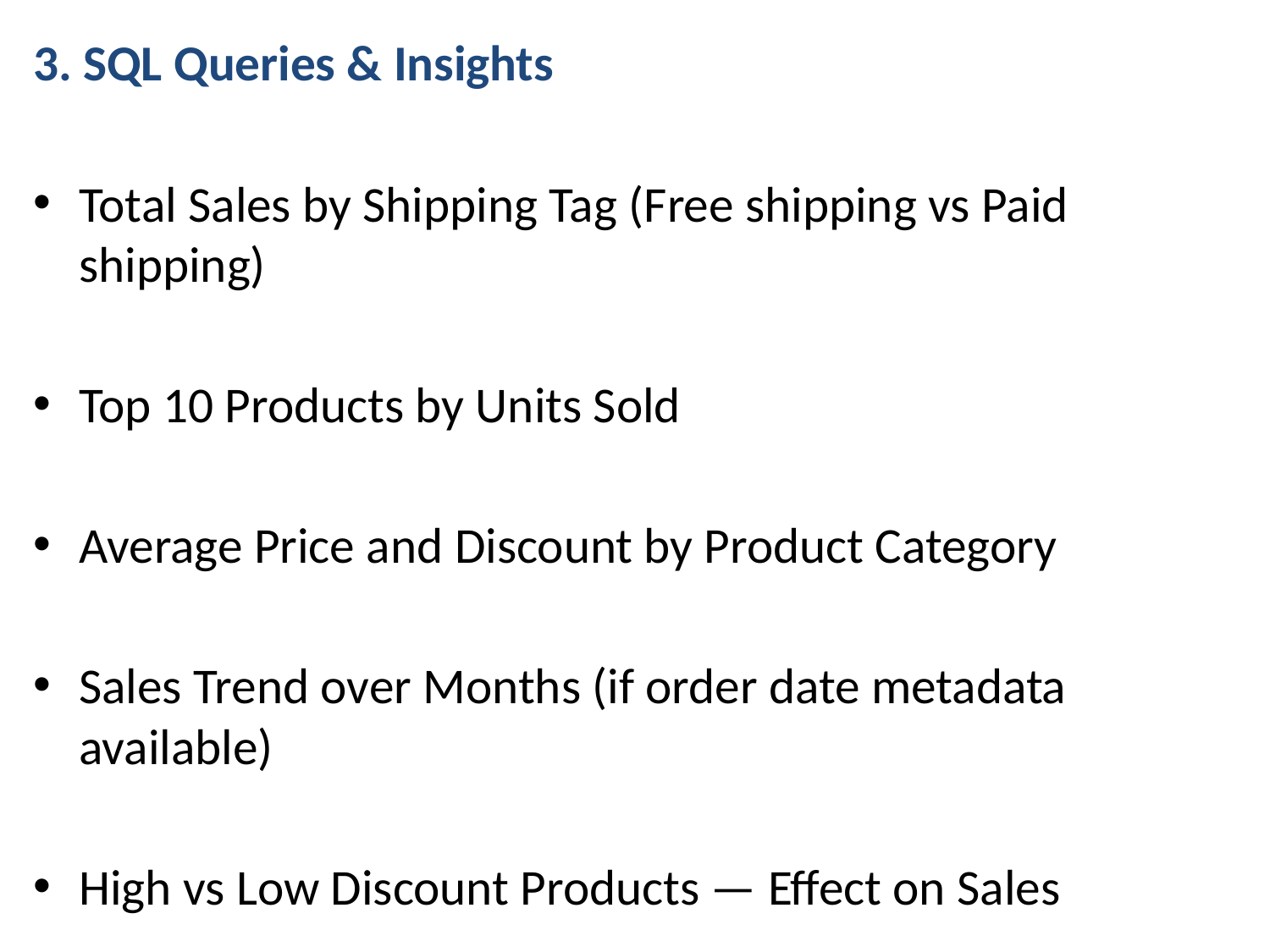

3. SQL Queries & Insights

Total Sales by Shipping Tag (Free shipping vs Paid shipping)

Top 10 Products by Units Sold

Average Price and Discount by Product Category

Sales Trend over Months (if order date metadata available)

High vs Low Discount Products — Effect on Sales